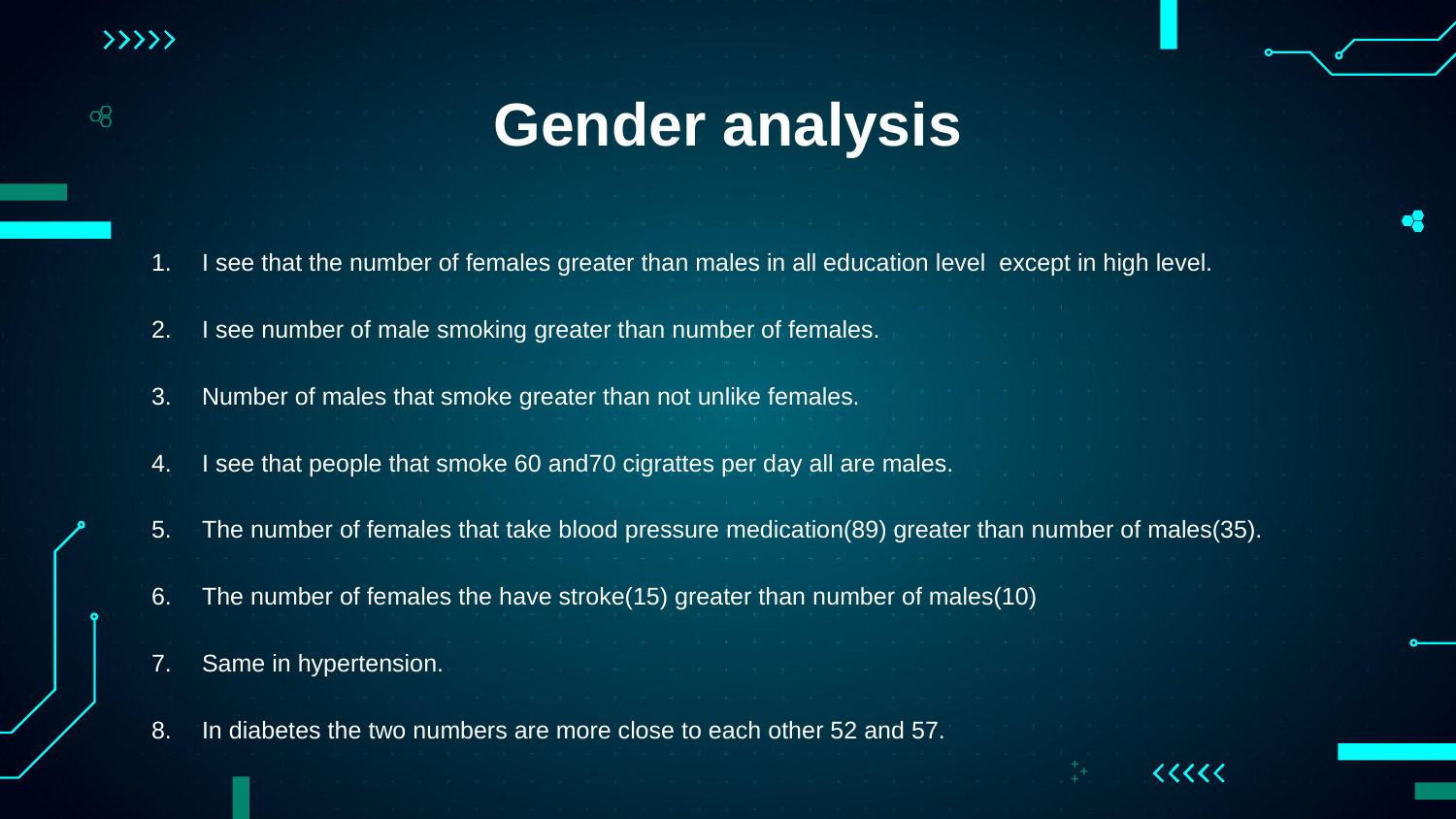

# Gender analysis
I see that the number of females greater than males in all education level  except in high level.

I see number of male smoking greater than number of females.

Number of males that smoke greater than not unlike females.

I see that people that smoke 60 and70 cigrattes per day all are males.

The number of females that take blood pressure medication(89) greater than number of males(35).

The number of females the have stroke(15) greater than number of males(10)

Same in hypertension.

In diabetes the two numbers are more close to each other 52 and 57.